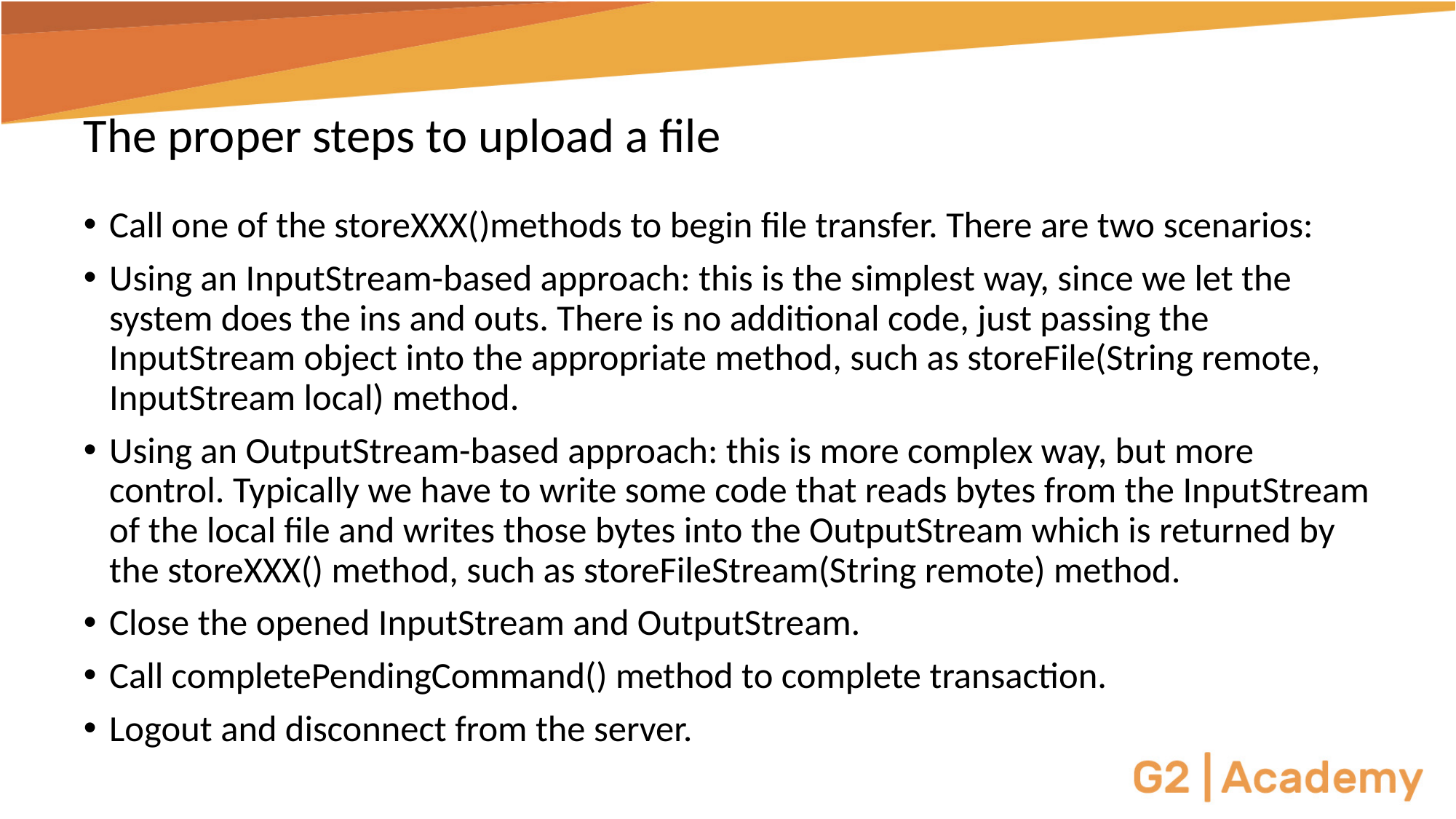

# The proper steps to upload a file
Call one of the storeXXX()methods to begin file transfer. There are two scenarios:
Using an InputStream-based approach: this is the simplest way, since we let the system does the ins and outs. There is no additional code, just passing the InputStream object into the appropriate method, such as storeFile(String remote, InputStream local) method.
Using an OutputStream-based approach: this is more complex way, but more control. Typically we have to write some code that reads bytes from the InputStream of the local file and writes those bytes into the OutputStream which is returned by the storeXXX() method, such as storeFileStream(String remote) method.
Close the opened InputStream and OutputStream.
Call completePendingCommand() method to complete transaction.
Logout and disconnect from the server.